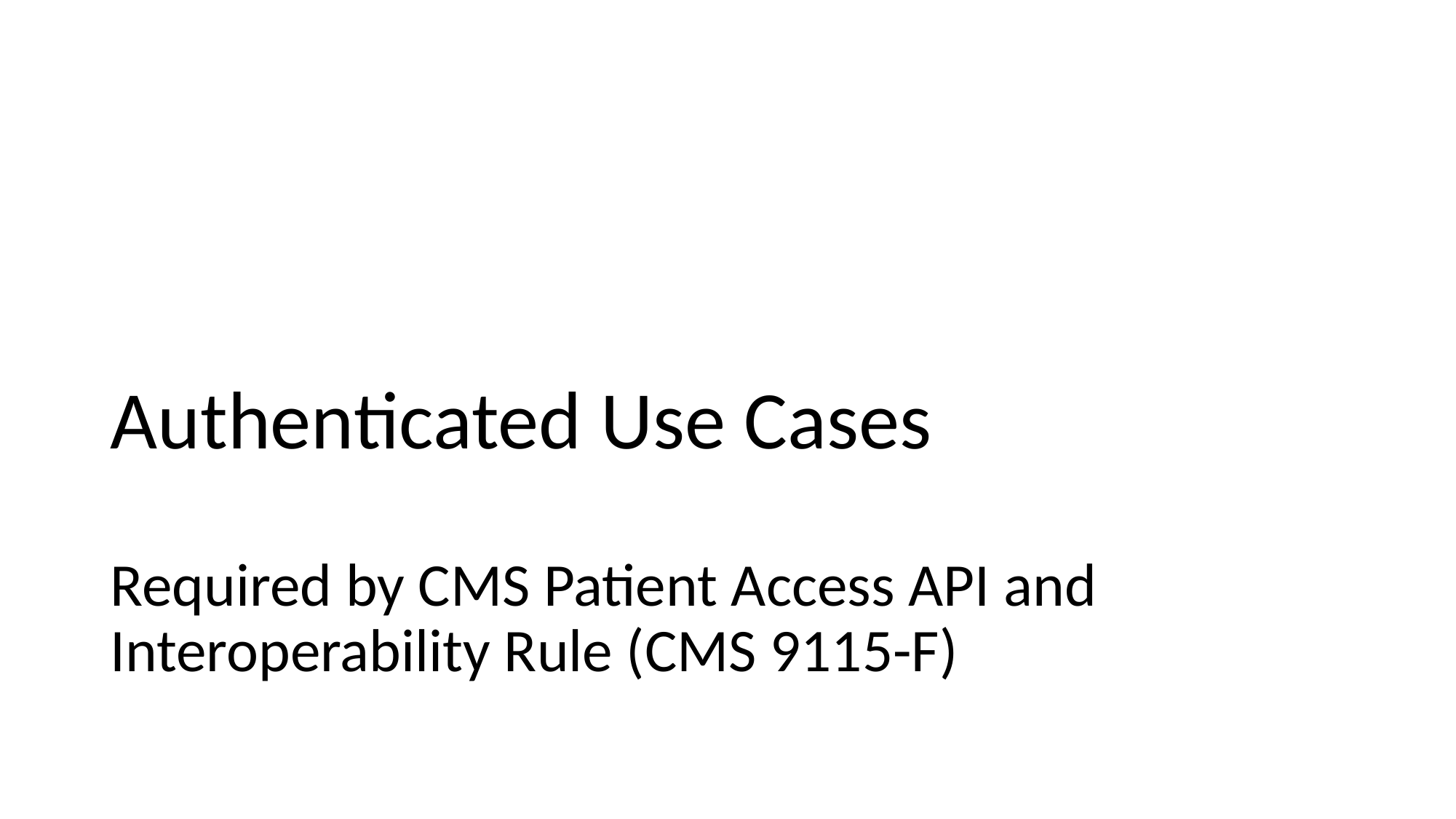

# Authenticated Use Cases
Required by CMS Patient Access API and Interoperability Rule (CMS 9115-F)